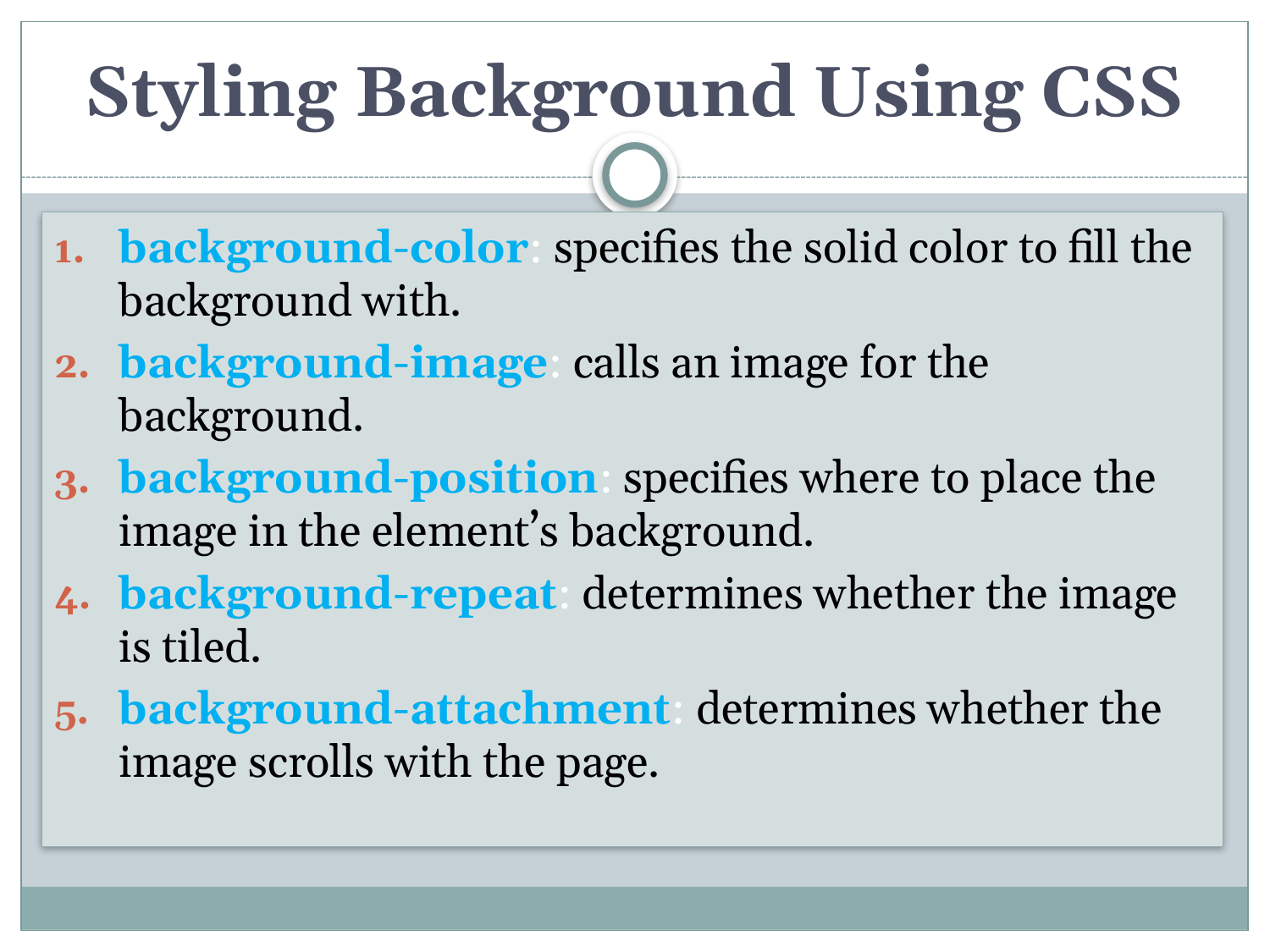

# Styling Background Using CSS
background-color: specifies the solid color to fill the background with.
background-image: calls an image for the background.
background-position: specifies where to place the image in the element’s background.
background-repeat: determines whether the image is tiled.
background-attachment: determines whether the image scrolls with the page.